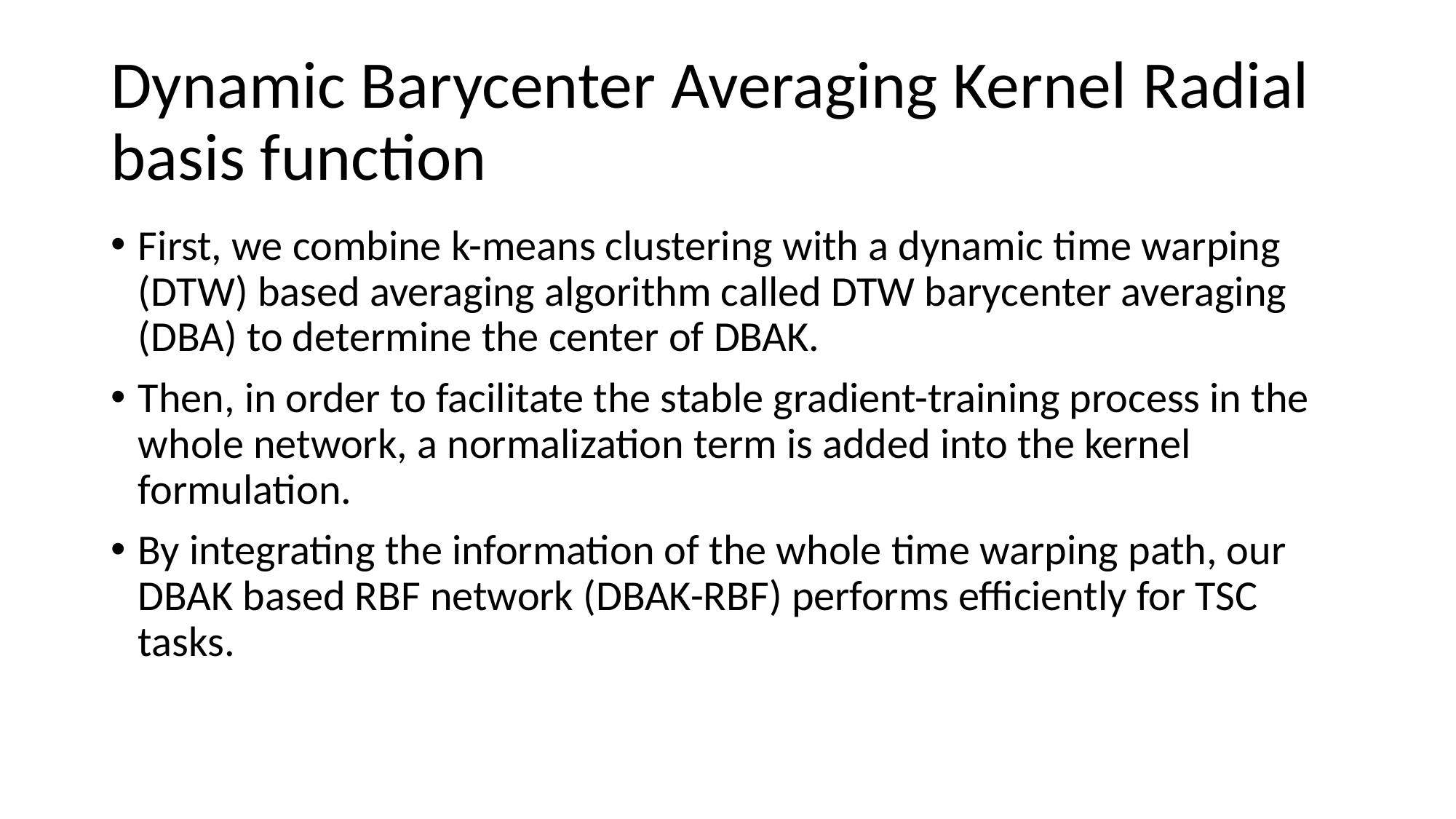

# Dynamic Barycenter Averaging Kernel Radial basis function
First, we combine k-means clustering with a dynamic time warping (DTW) based averaging algorithm called DTW barycenter averaging (DBA) to determine the center of DBAK.
Then, in order to facilitate the stable gradient-training process in the whole network, a normalization term is added into the kernel formulation.
By integrating the information of the whole time warping path, our DBAK based RBF network (DBAK-RBF) performs efficiently for TSC tasks.